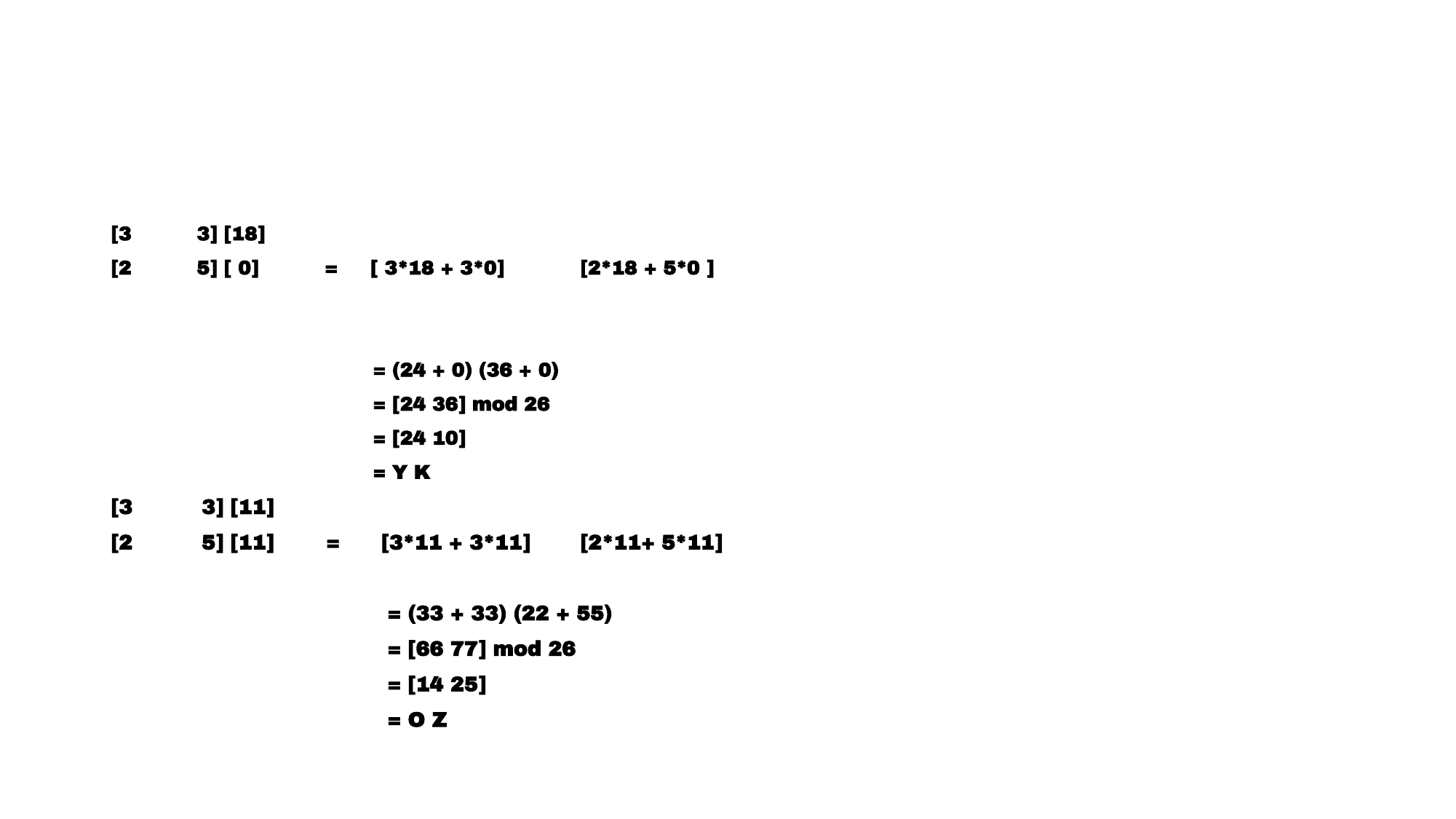

[3          3] [18]
[2          5] [ 0]	    =     [ 3*18 + 3*0] 	[2*18 + 5*0 ]

                                        = (24 + 0) (36 + 0)
                                        = [24 36] mod 26
                                        = [24 10]
                                        = Y K
[3          3] [11]
[2          5] [11]	    =      [3*11 + 3*11]	[2*11+ 5*11]

                                        = (33 + 33) (22 + 55)
                                        = [66 77] mod 26
                                        = [14 25]
                                        = O Z